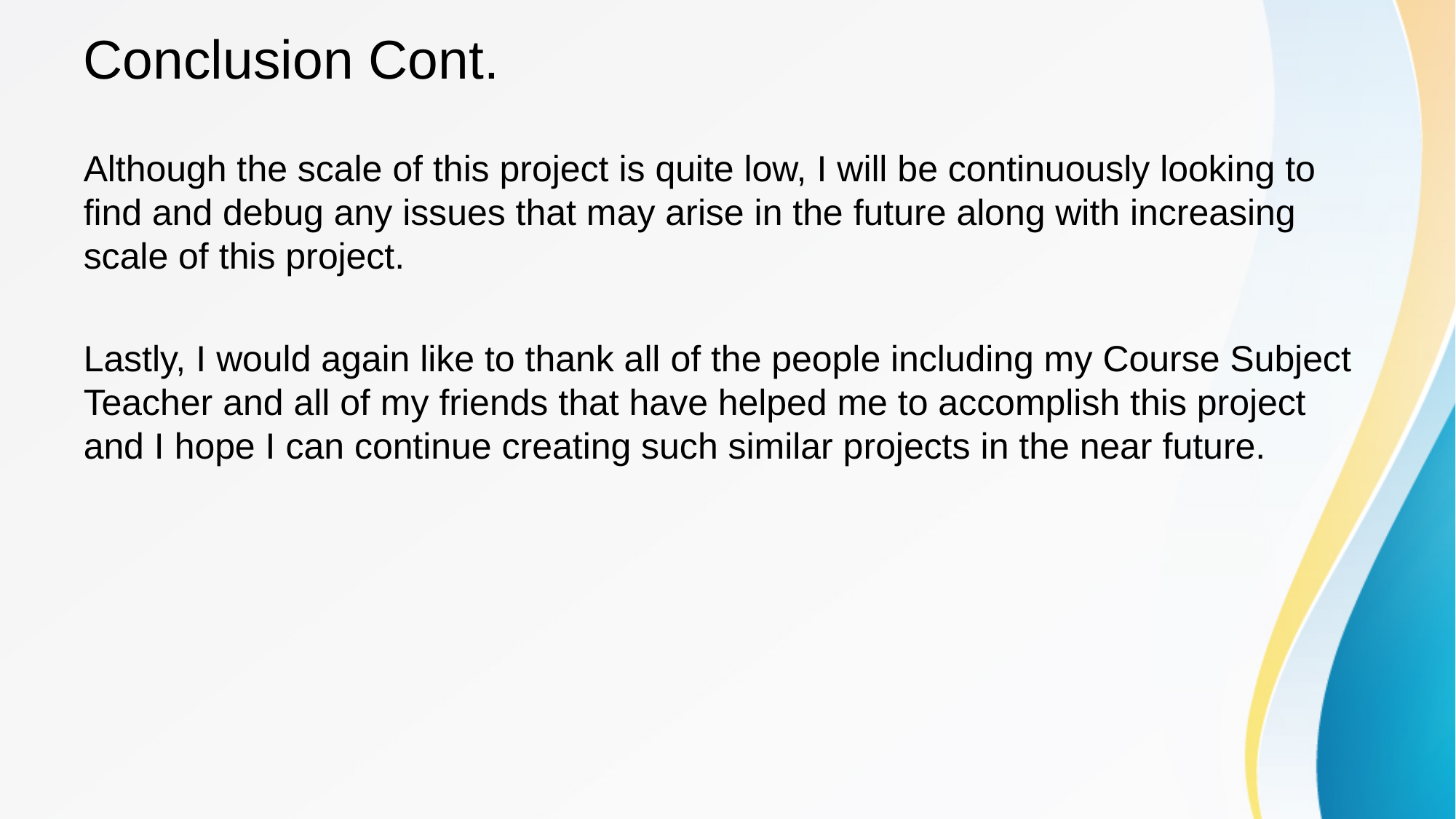

# Conclusion Cont.
Although the scale of this project is quite low, I will be continuously looking to find and debug any issues that may arise in the future along with increasing scale of this project.

Lastly, I would again like to thank all of the people including my Course Subject Teacher and all of my friends that have helped me to accomplish this project and I hope I can continue creating such similar projects in the near future.

15